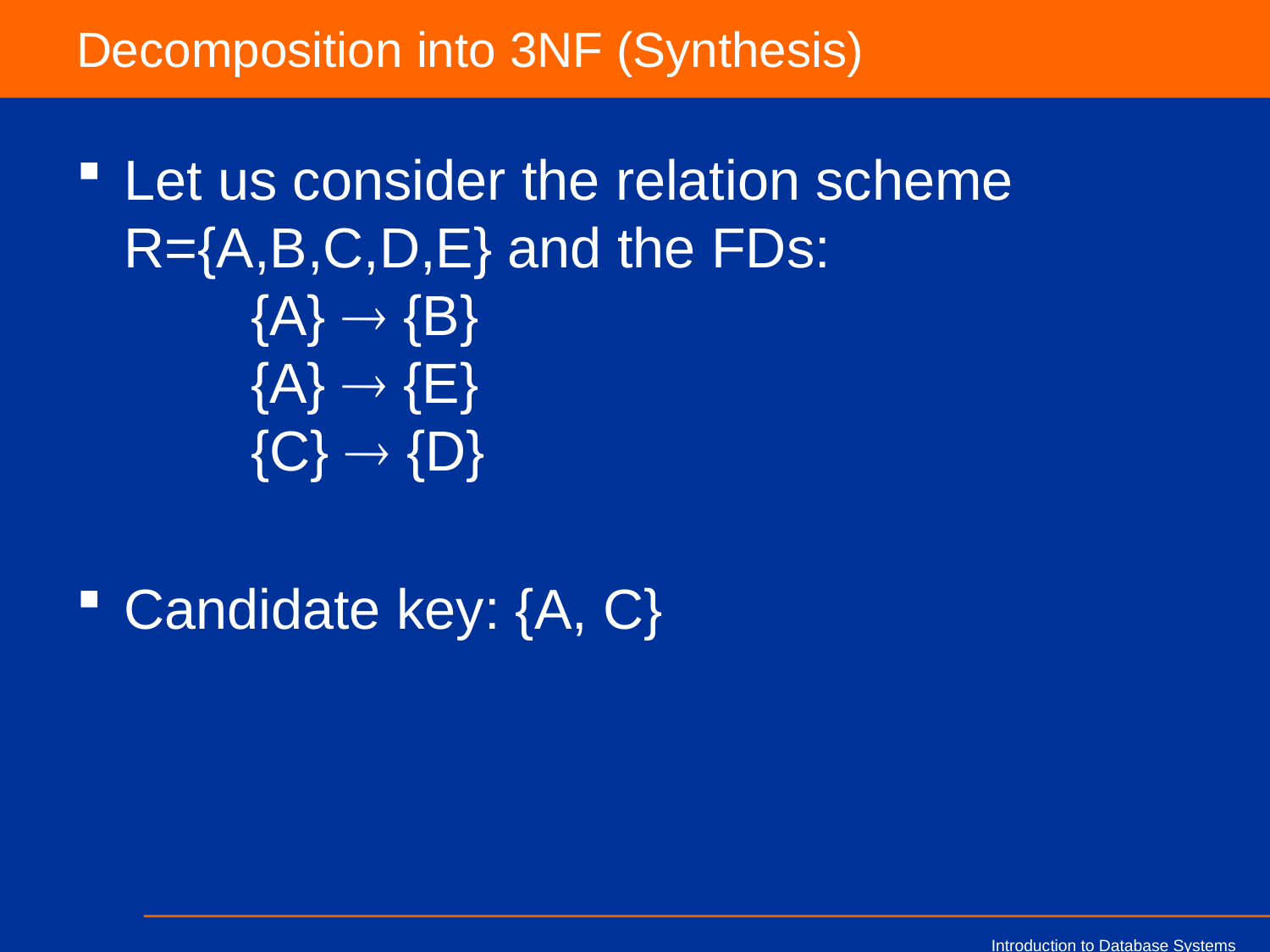

# Decomposition into 3NF (Synthesis)
Let us consider the relation scheme R={A,B,C,D,E} and the FDs:
	{A} → {B}
	{A} → {E}
	{C} → {D}

Candidate key: {A, C}
Introduction to Database Systems